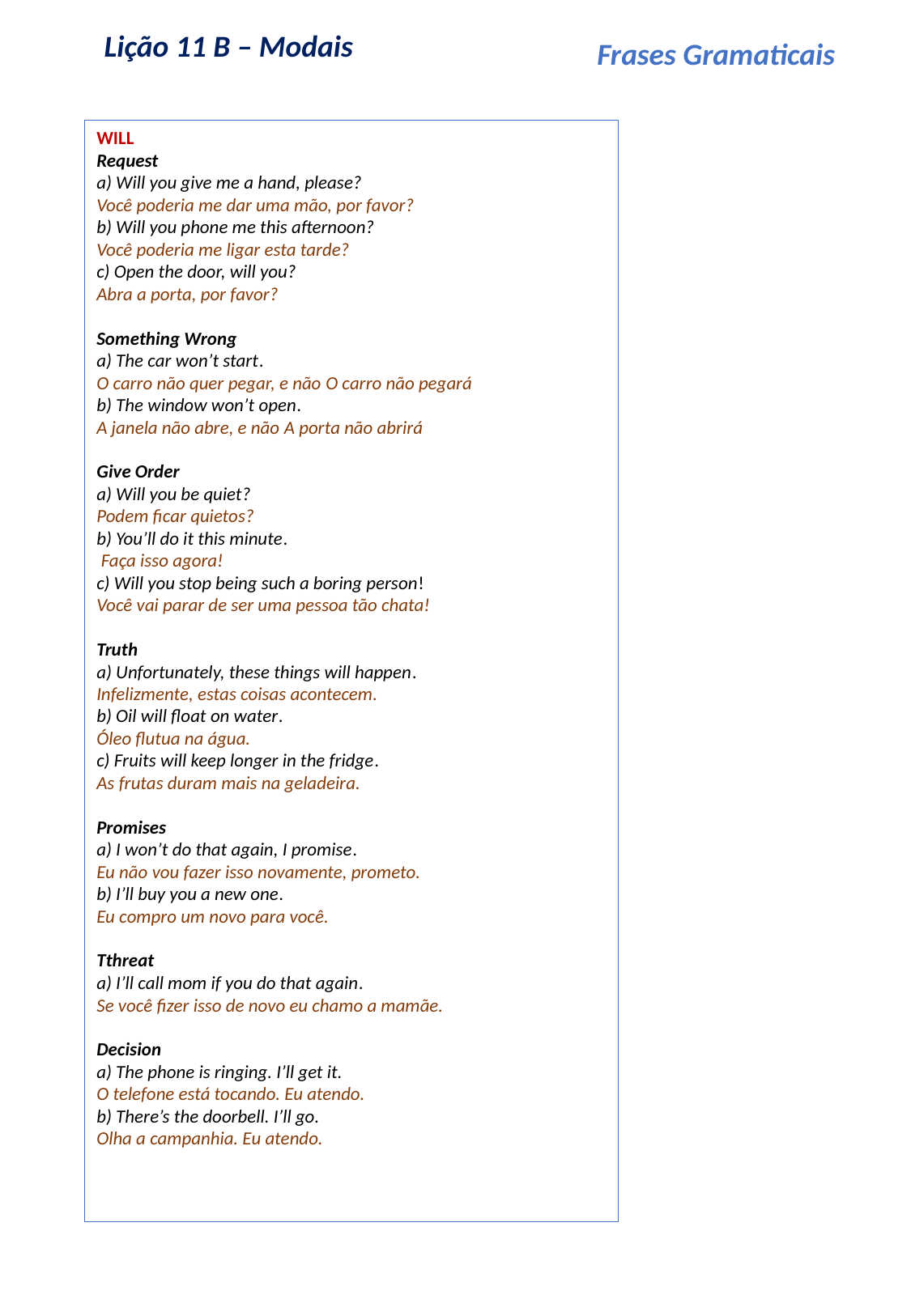

Lição 11 B – Modais
Frases Gramaticais
WILL
Request
a) Will you give me a hand, please?
Você poderia me dar uma mão, por favor?
b) Will you phone me this afternoon?
Você poderia me ligar esta tarde?
c) Open the door, will you?
Abra a porta, por favor?

Something Wrong
a) The car won’t start.
O carro não quer pegar, e não O carro não pegará
b) The window won’t open.
A janela não abre, e não A porta não abrirá

Give Order
a) Will you be quiet?
Podem ficar quietos?
b) You’ll do it this minute.
 Faça isso agora!
c) Will you stop being such a boring person!
Você vai parar de ser uma pessoa tão chata!

Truth
a) Unfortunately, these things will happen.
Infelizmente, estas coisas acontecem.
b) Oil will float on water.
Óleo flutua na água.
c) Fruits will keep longer in the fridge.
As frutas duram mais na geladeira.

Promises
a) I won’t do that again, I promise.
Eu não vou fazer isso novamente, prometo.
b) I’ll buy you a new one.
Eu compro um novo para você.

Tthreat
a) I’ll call mom if you do that again.
Se você fizer isso de novo eu chamo a mamãe.

Decision
a) The phone is ringing. I’ll get it.
O telefone está tocando. Eu atendo.
b) There’s the doorbell. I’ll go.
Olha a campanhia. Eu atendo.